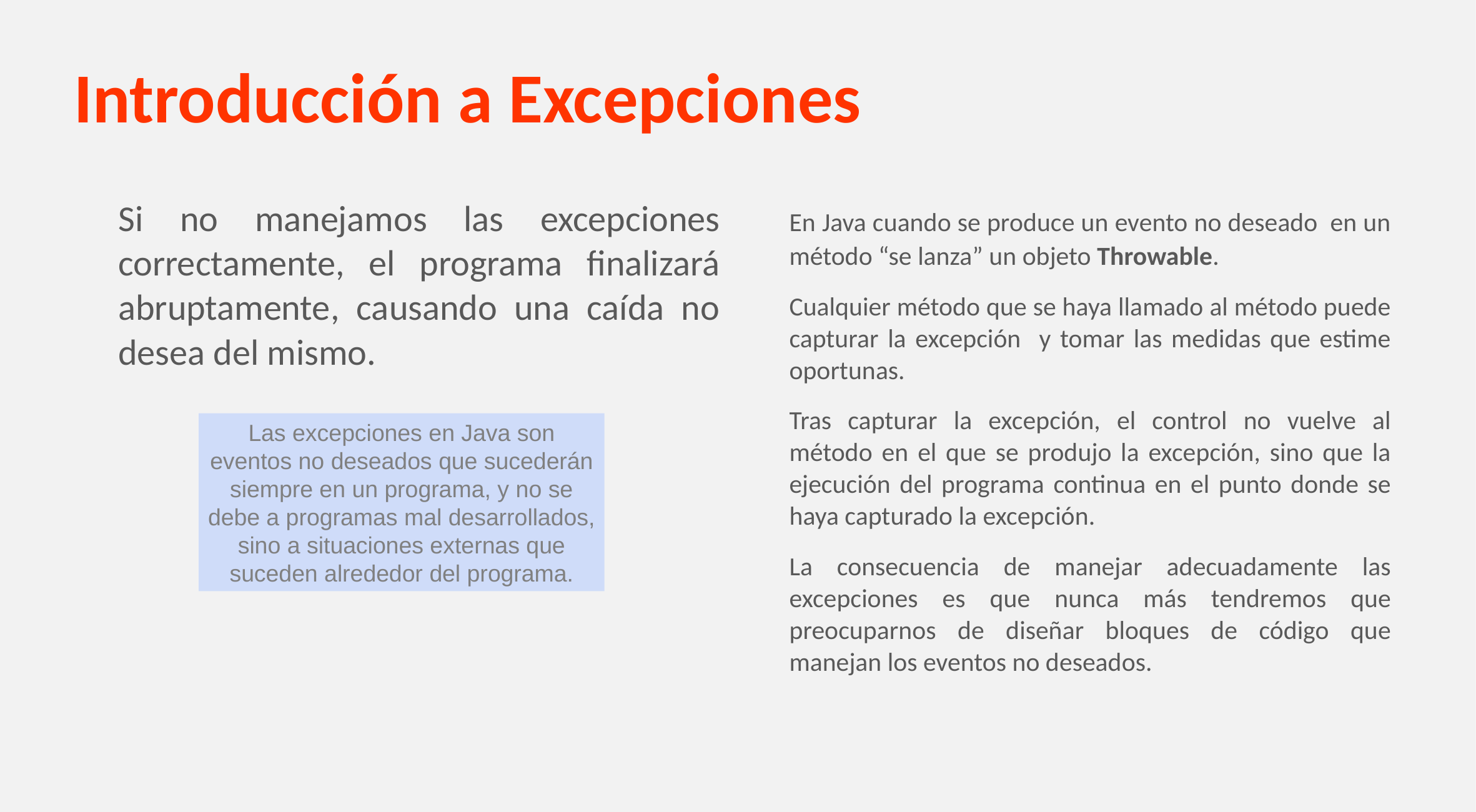

# Introducción a Excepciones
	Si no manejamos las excepciones correctamente, el programa finalizará abruptamente, causando una caída no desea del mismo.

	En Java cuando se produce un evento no deseado  en un método “se lanza” un objeto Throwable.
	Cualquier método que se haya llamado al método puede capturar la excepción  y tomar las medidas que estime oportunas.
	Tras capturar la excepción, el control no vuelve al método en el que se produjo la excepción, sino que la ejecución del programa continua en el punto donde se haya capturado la excepción.
	La consecuencia de manejar adecuadamente las excepciones es que nunca más tendremos que preocuparnos de diseñar bloques de código que manejan los eventos no deseados.

Las excepciones en Java son eventos no deseados que sucederán siempre en un programa, y no se debe a programas mal desarrollados, sino a situaciones externas que suceden alrededor del programa.